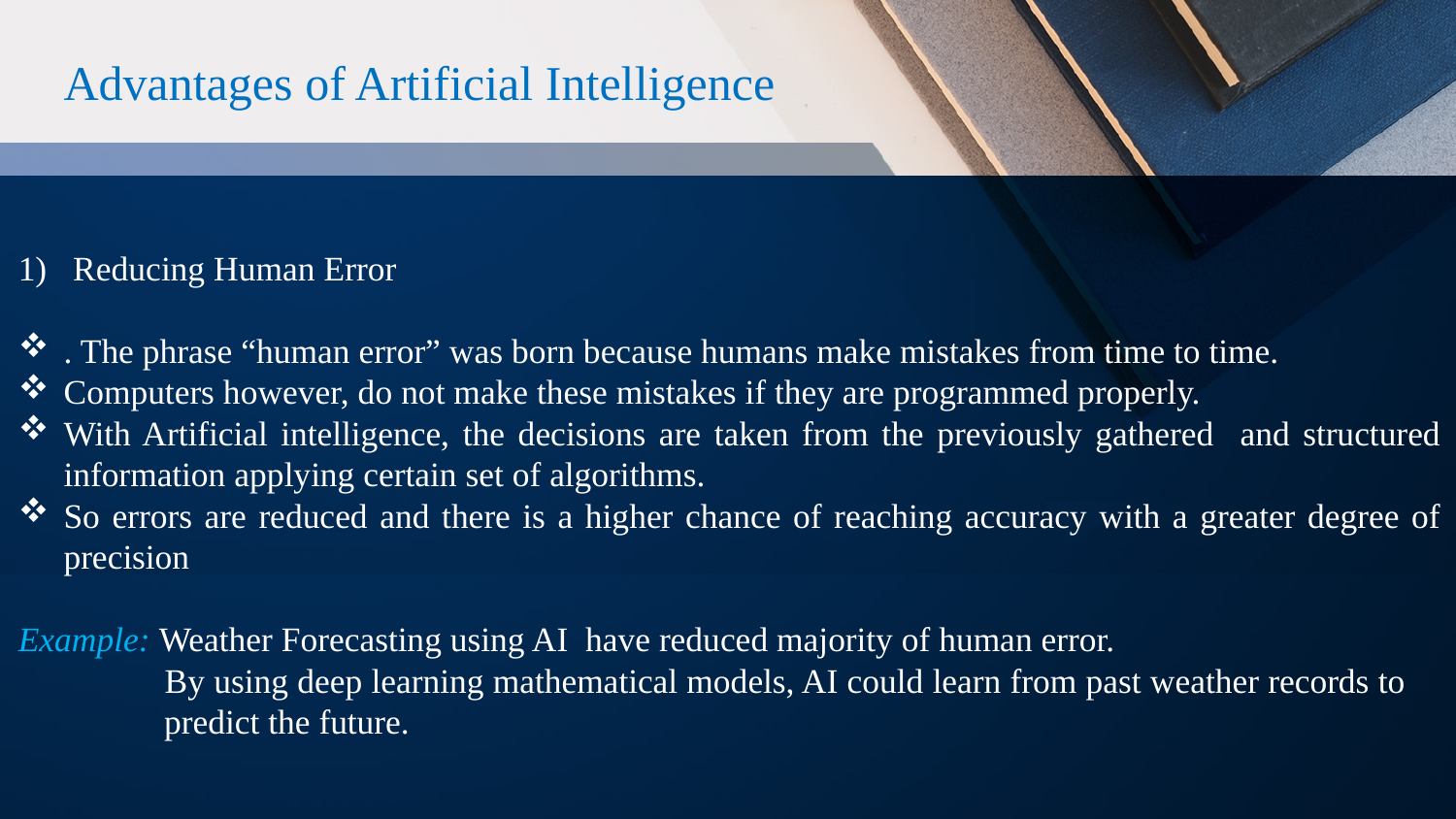

Advantages of Artificial Intelligence
Reducing Human Error

. The phrase “human error” was born because humans make mistakes from time to time.
Computers however, do not make these mistakes if they are programmed properly.
With Artificial intelligence, the decisions are taken from the previously gathered  and structured information applying certain set of algorithms.
So errors are reduced and there is a higher chance of reaching accuracy with a greater degree of precision

Example: Weather Forecasting using AI  have reduced majority of human error.
 By using deep learning mathematical models, AI could learn from past weather records to      predict the future.